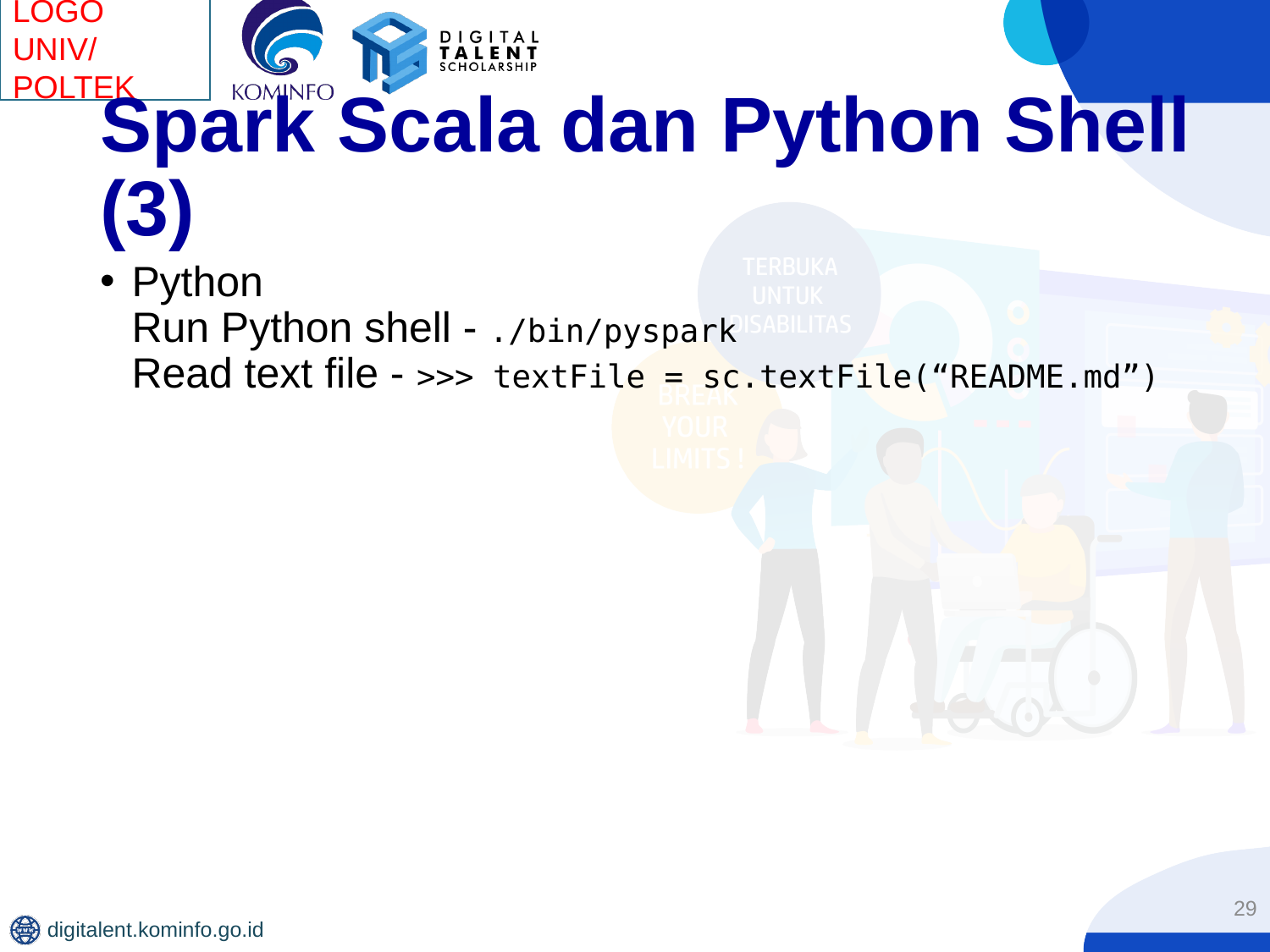

# Spark Scala dan Python Shell (3)
Python
Run Python shell - ./bin/pyspark
Read text file - >>> textFile = sc.textFile(“README.md”)

29